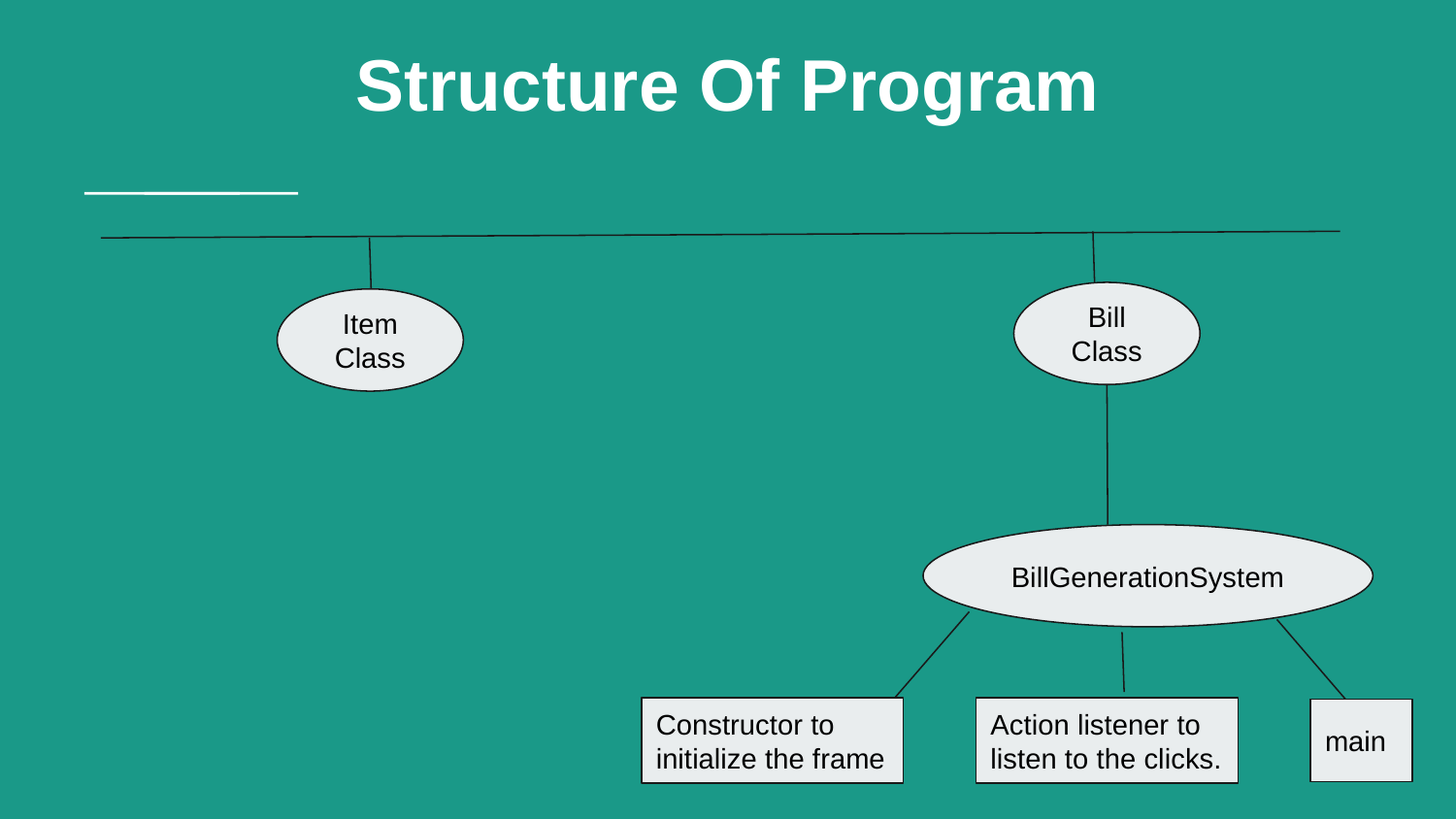

# Structure Of Program
Bill Class
Item Class
BillGenerationSystem
Constructor to initialize the frame
Action listener to listen to the clicks.
main